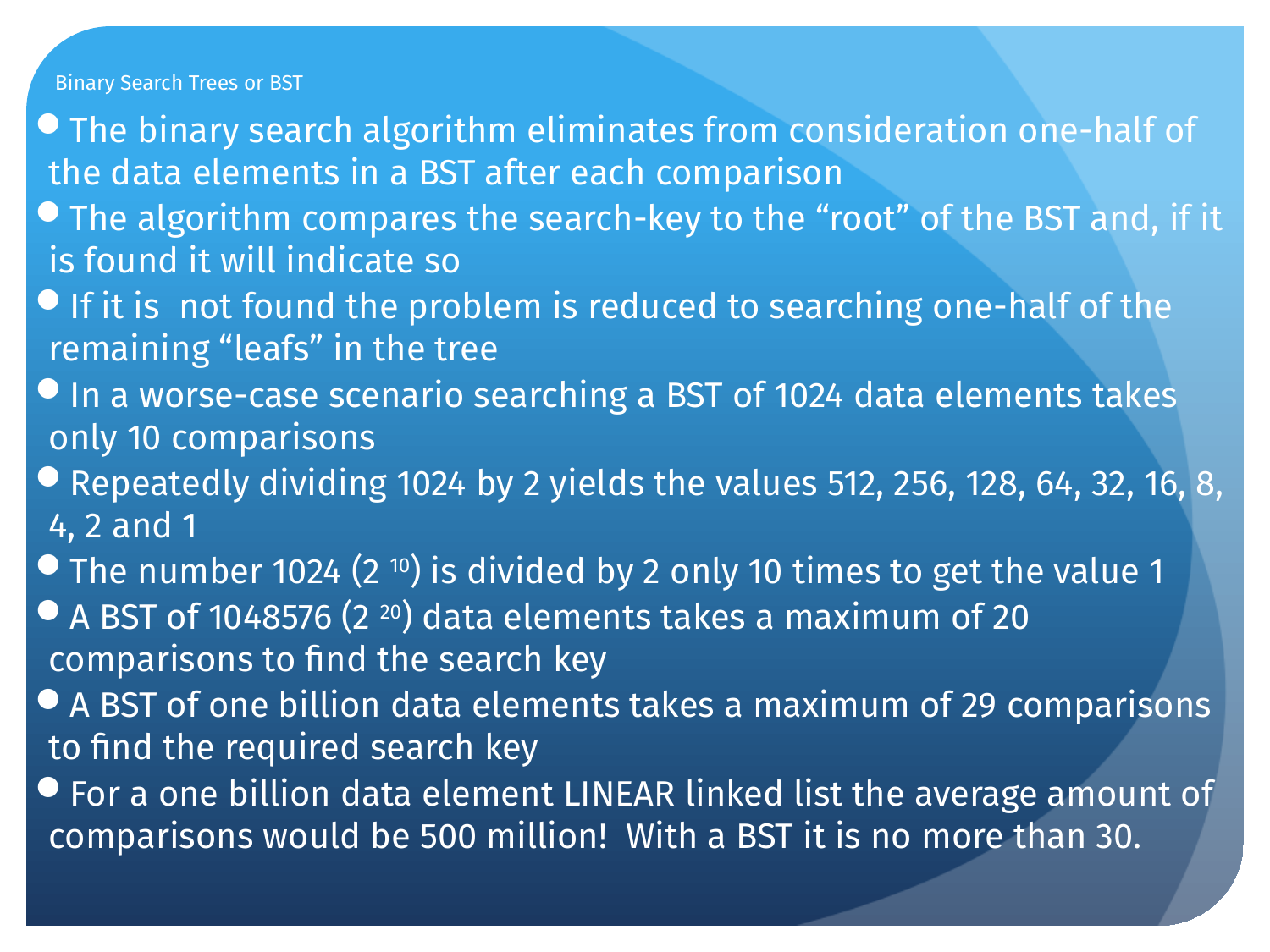

# Binary Search Trees or BST
The binary search algorithm eliminates from consideration one-half of the data elements in a BST after each comparison
The algorithm compares the search-key to the “root” of the BST and, if it is found it will indicate so
If it is  not found the problem is reduced to searching one-half of the remaining “leafs” in the tree
In a worse-case scenario searching a BST of 1024 data elements takes only 10 comparisons
Repeatedly dividing 1024 by 2 yields the values 512, 256, 128, 64, 32, 16, 8, 4, 2 and 1
The number 1024 (2 10) is divided by 2 only 10 times to get the value 1
A BST of 1048576 (2 20) data elements takes a maximum of 20 comparisons to find the search key
A BST of one billion data elements takes a maximum of 29 comparisons to find the required search key
For a one billion data element LINEAR linked list the average amount of comparisons would be 500 million!  With a BST it is no more than 30.